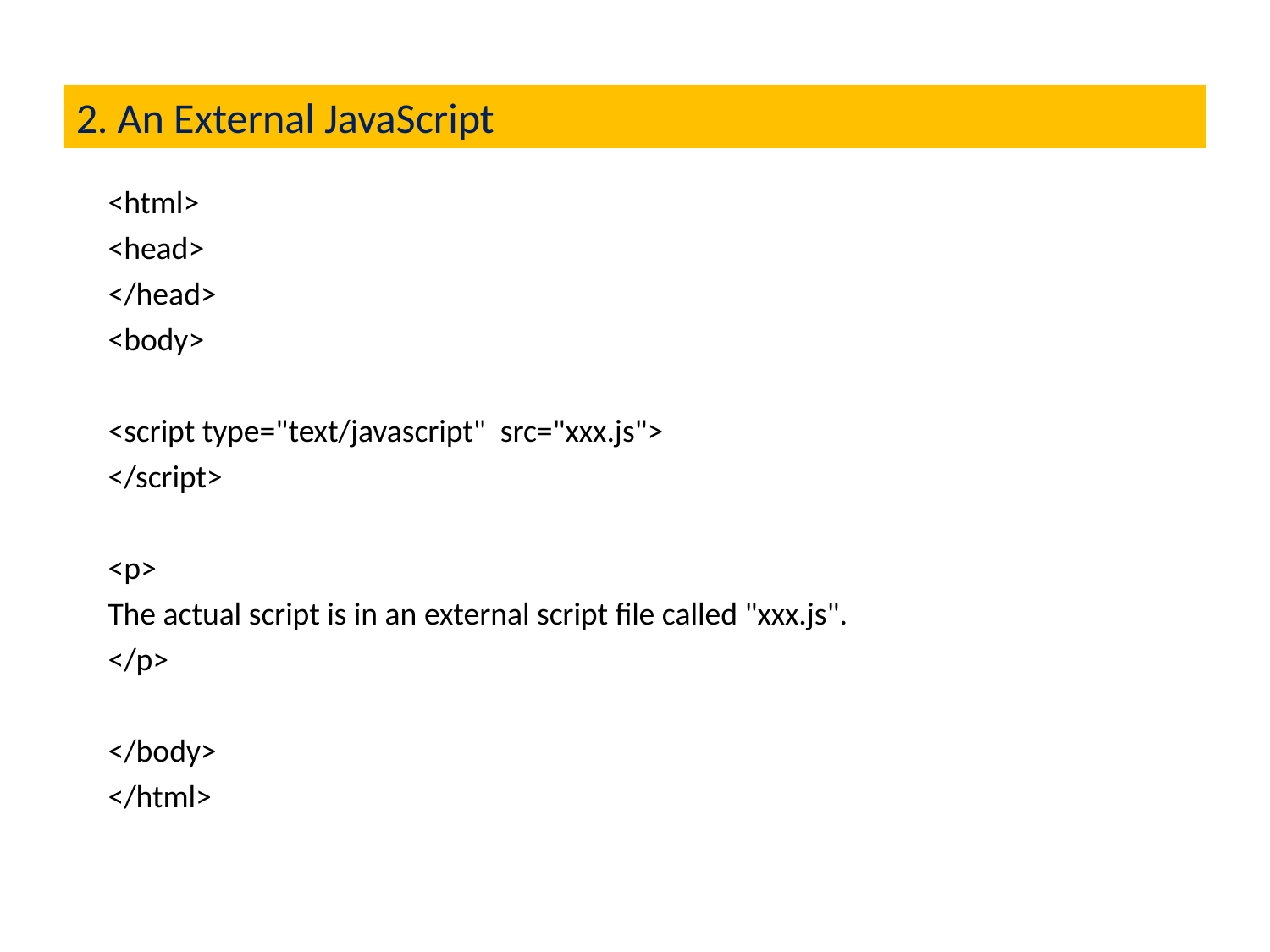

2. An External JavaScript
<html>
<head>
</head>
<body>

<script type="text/javascript"  src="xxx.js">
</script>

<p>
The actual script is in an external script file called "xxx.js".
</p>

</body>
</html>